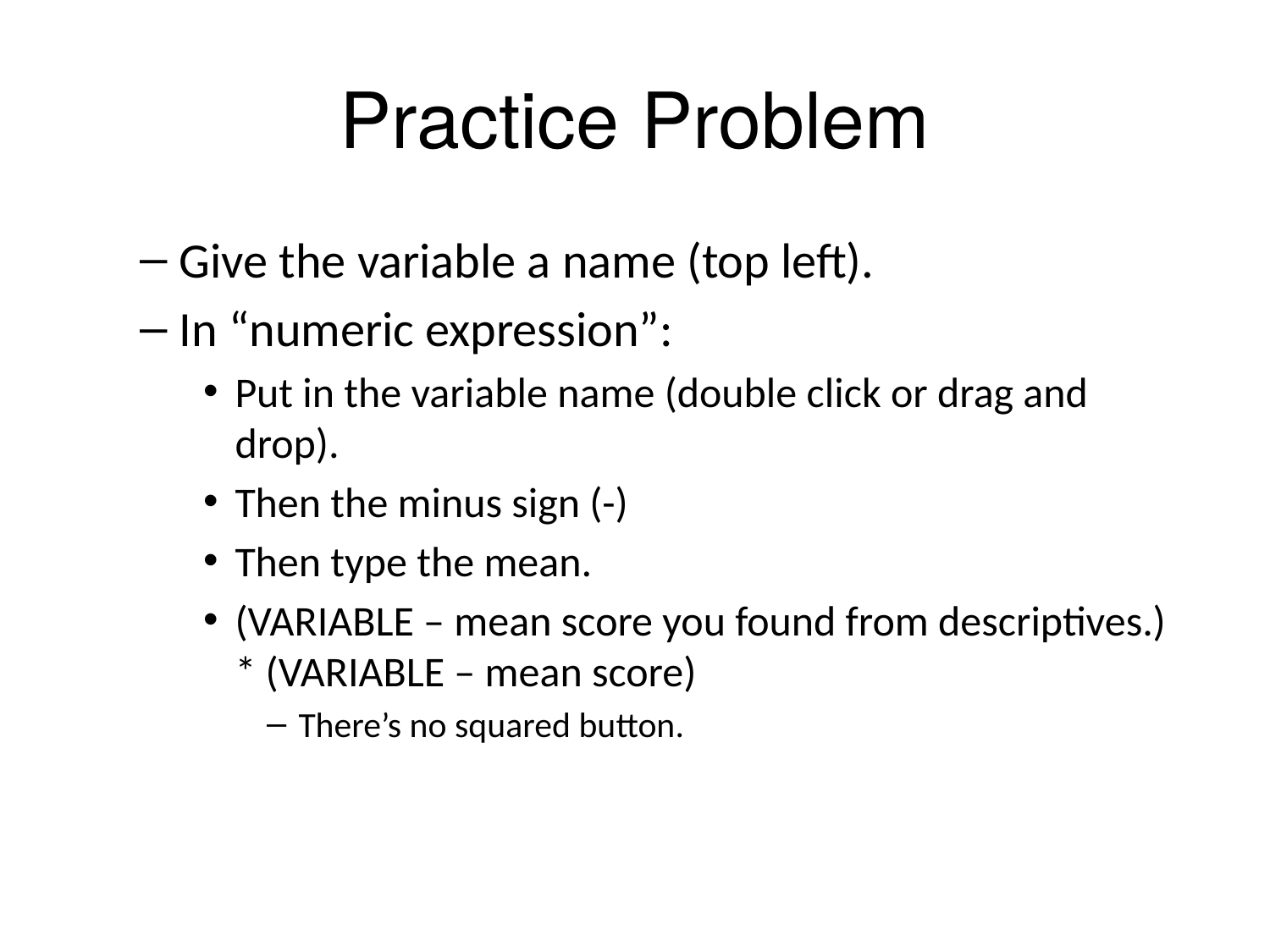

# Practice Problem
Give the variable a name (top left).
In “numeric expression”:
Put in the variable name (double click or drag and drop).
Then the minus sign (-)
Then type the mean.
(VARIABLE – mean score you found from descriptives.) * (VARIABLE – mean score)
There’s no squared button.